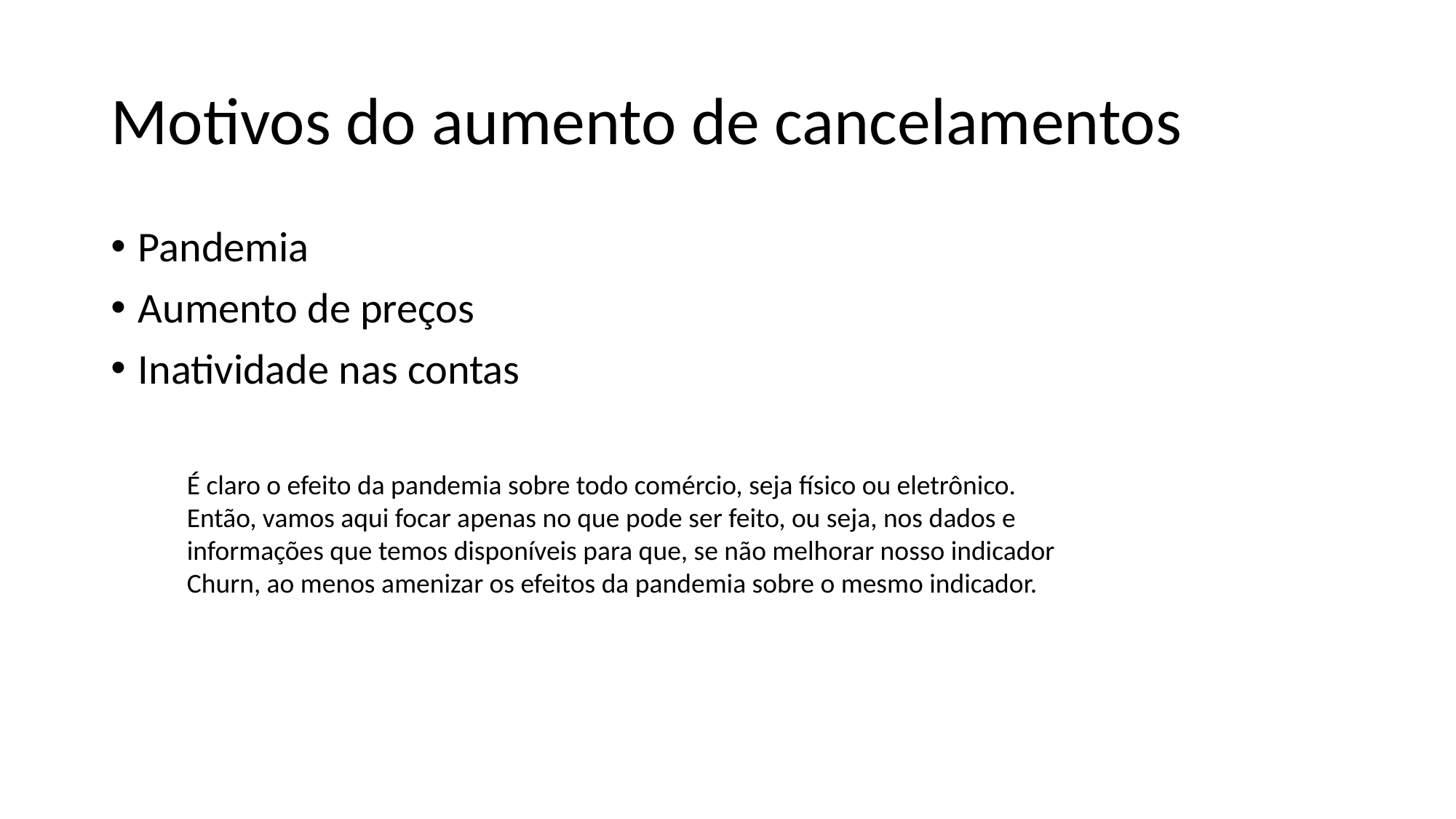

# Motivos do aumento de cancelamentos
Pandemia
Aumento de preços
Inatividade nas contas
É claro o efeito da pandemia sobre todo comércio, seja físico ou eletrônico.
Então, vamos aqui focar apenas no que pode ser feito, ou seja, nos dados e informações que temos disponíveis para que, se não melhorar nosso indicador Churn, ao menos amenizar os efeitos da pandemia sobre o mesmo indicador.